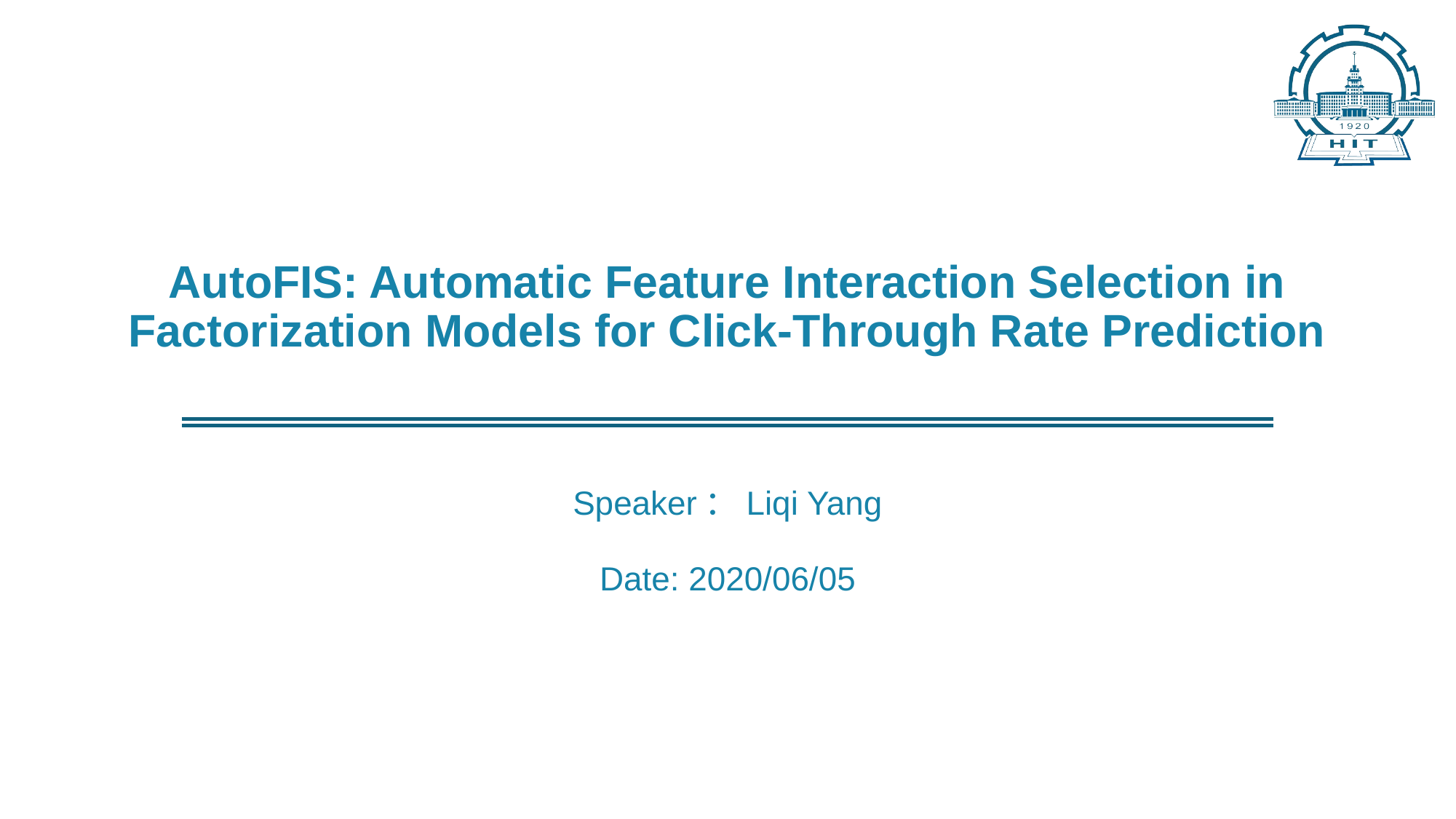

# AutoFIS: Automatic Feature Interaction Selection in Factorization Models for Click-Through Rate Prediction
Speaker：Liqi Yang
Date: 2020/06/05